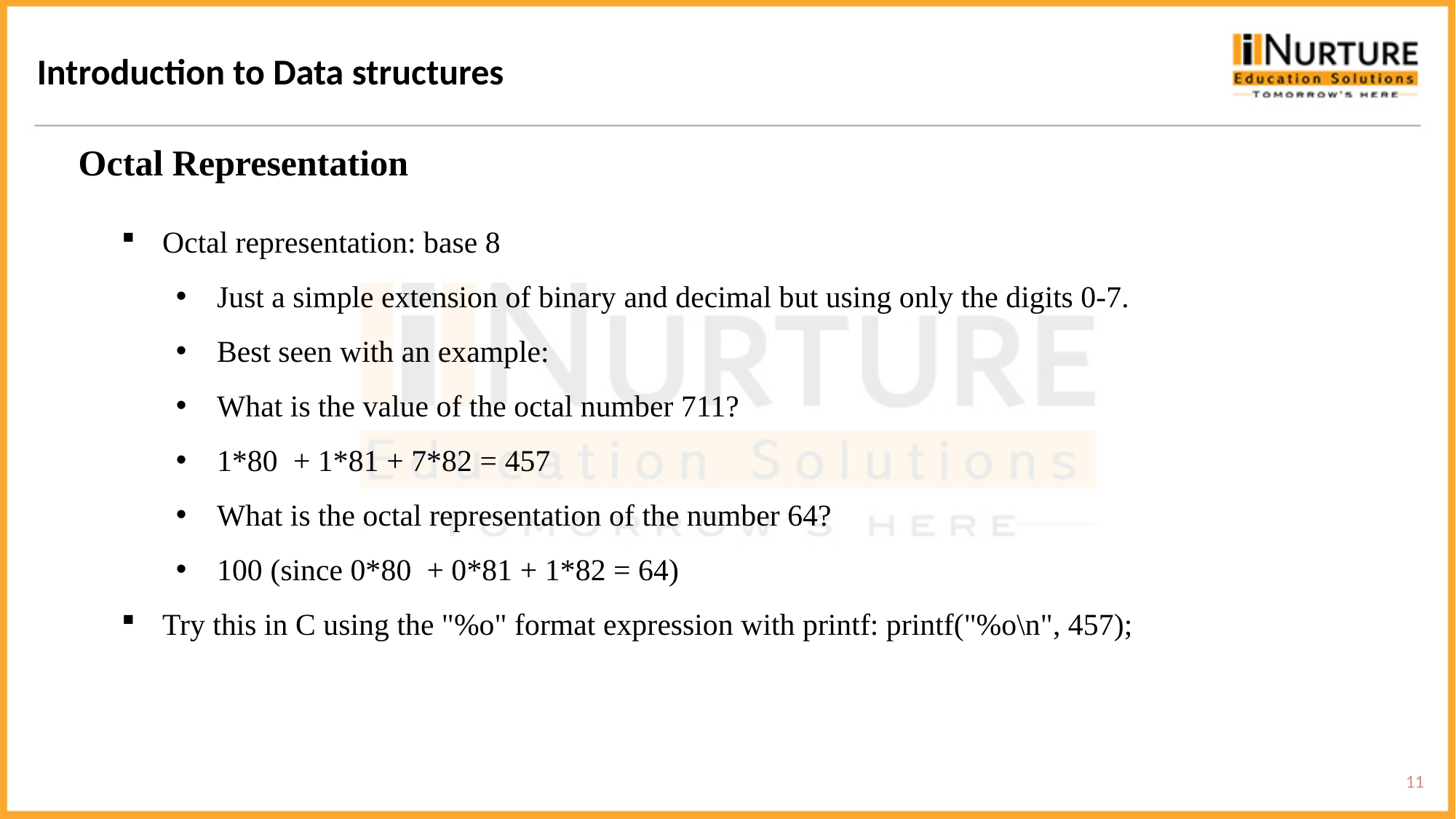

Introduction to Data structures
Octal Representation

Octal representation: base 8
Just a simple extension of binary and decimal but using only the digits 0-7.
Best seen with an example:
What is the value of the octal number 711?
1*80  + 1*81 + 7*82 = 457
What is the octal representation of the number 64?
100 (since 0*80  + 0*81 + 1*82 = 64)
Try this in C using the "%o" format expression with printf: printf("%o\n", 457);

11